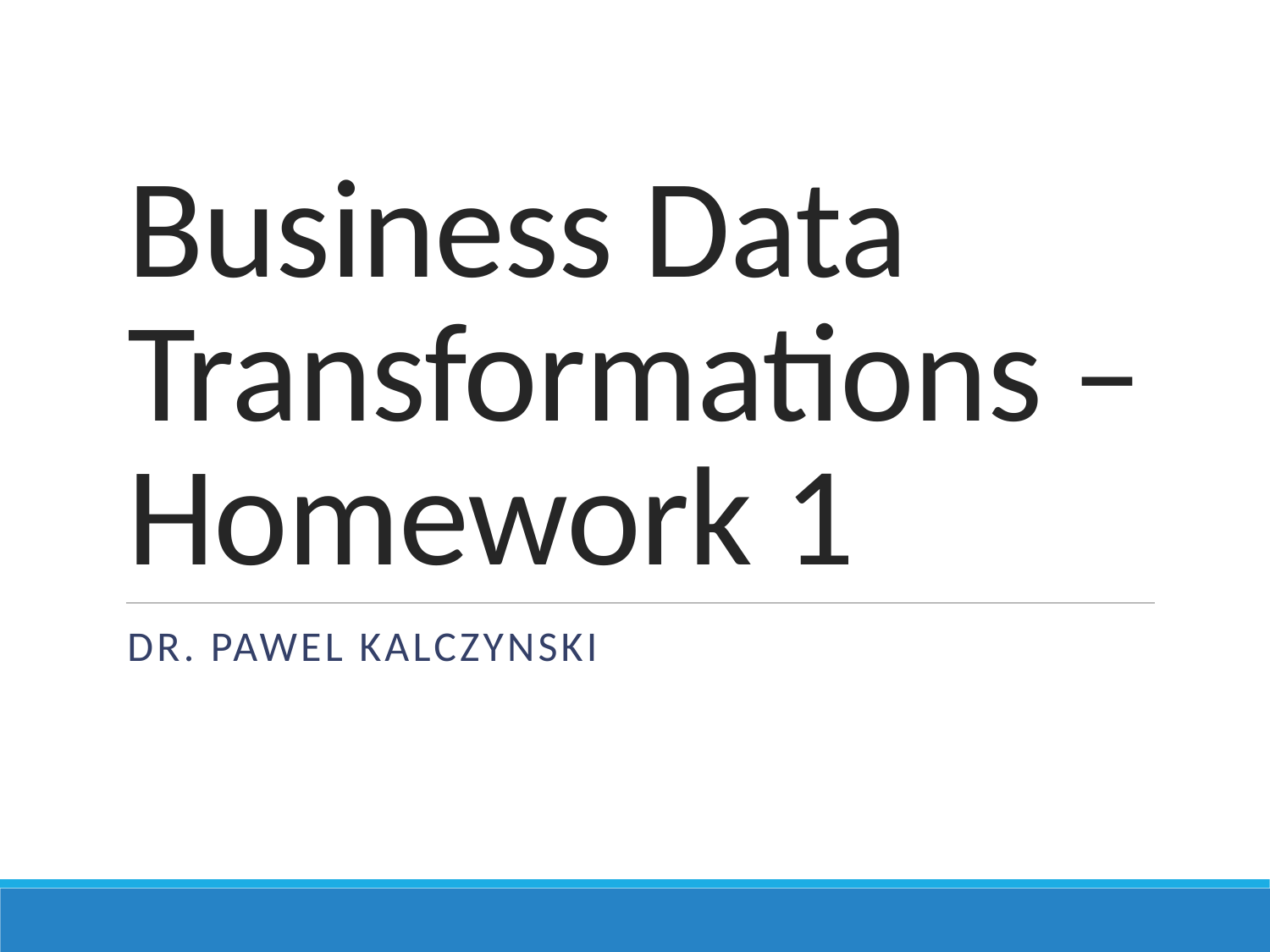

# Business Data Transformations – Homework 1
Dr. Pawel Kalczynski